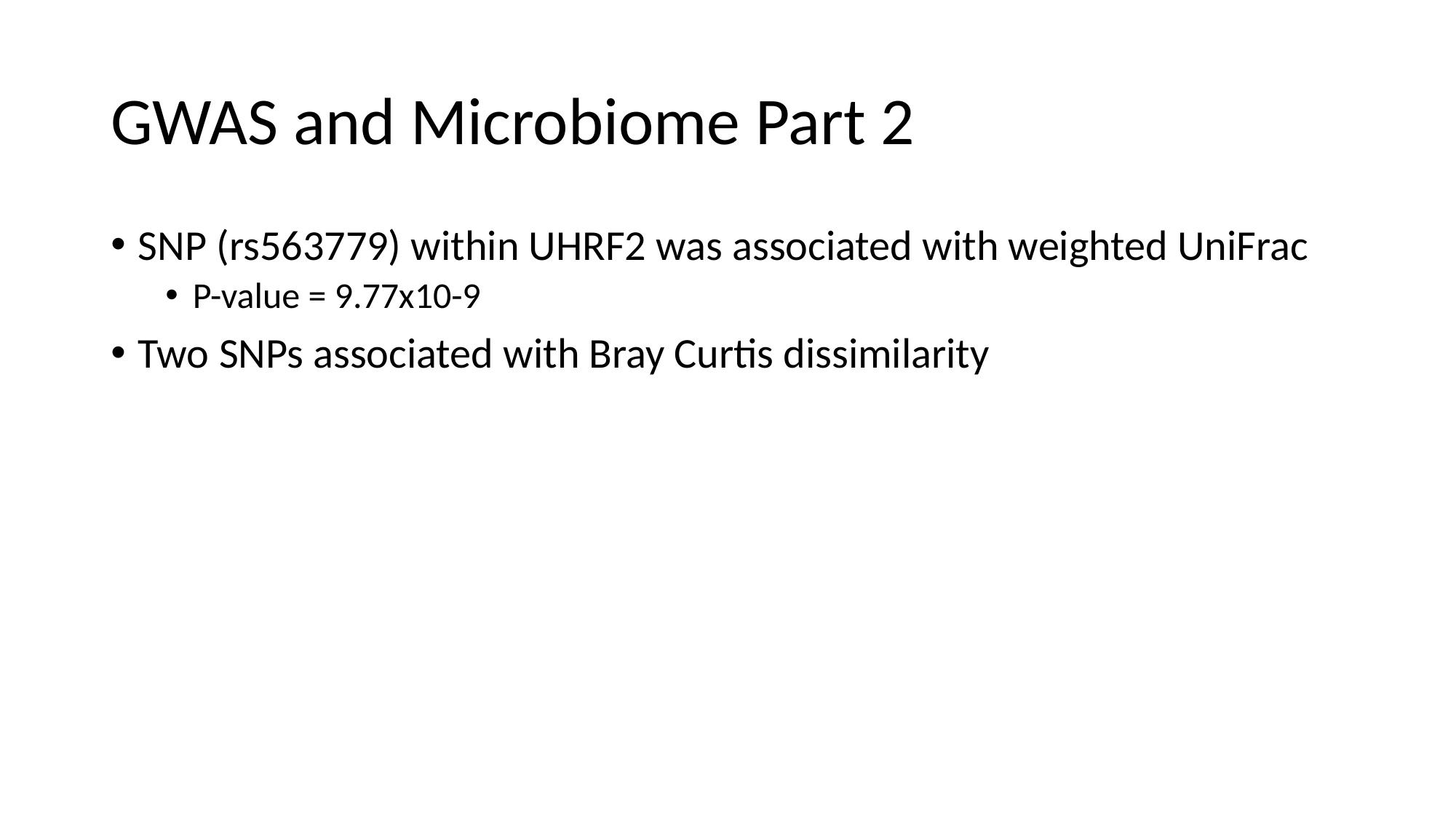

# GWAS and Microbiome Part 2
SNP (rs563779) within UHRF2 was associated with weighted UniFrac
P-value = 9.77x10-9
Two SNPs associated with Bray Curtis dissimilarity